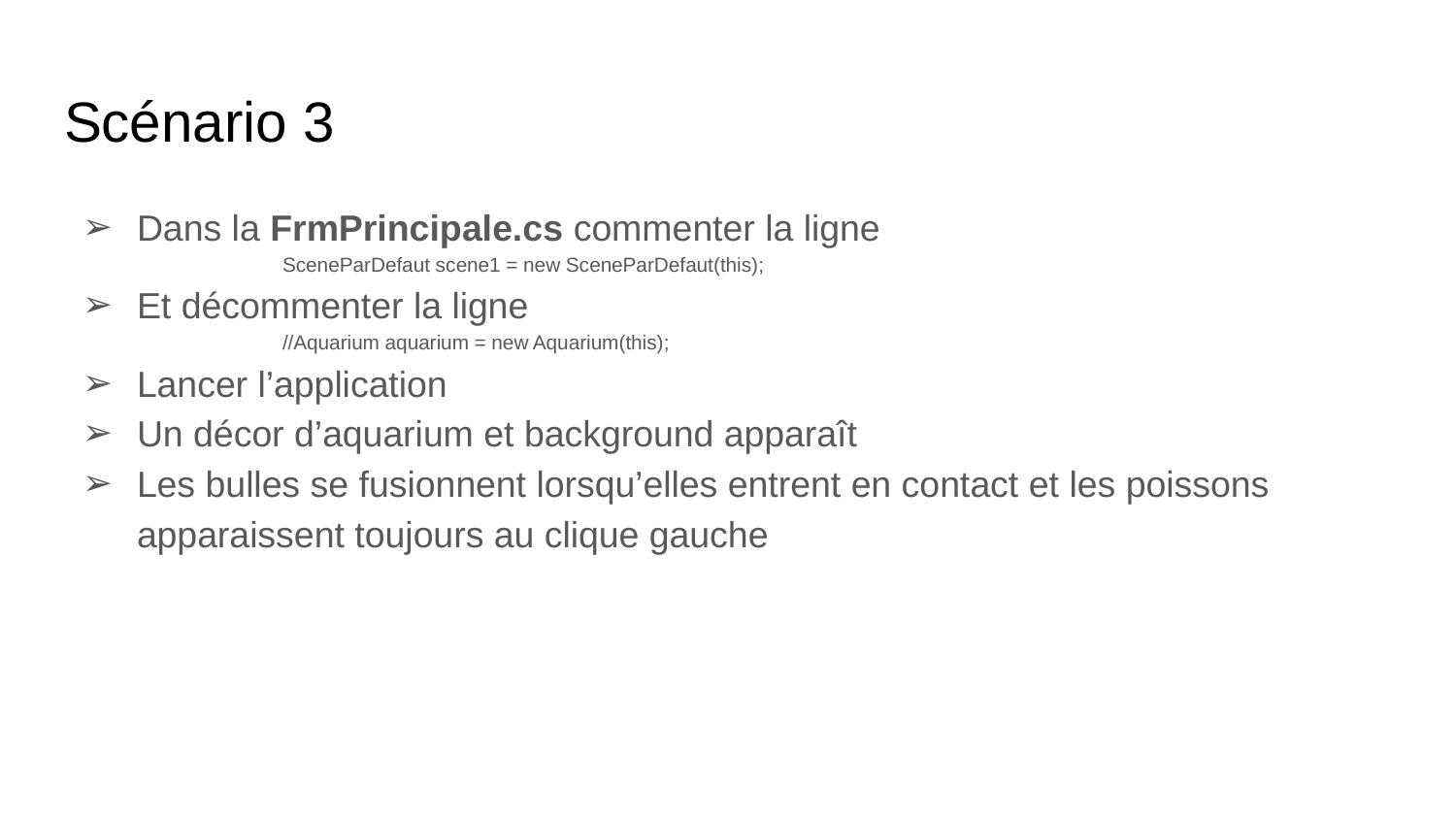

# Scénario 3
Dans la FrmPrincipale.cs commenter la ligne
	SceneParDefaut scene1 = new SceneParDefaut(this);
Et décommenter la ligne
	//Aquarium aquarium = new Aquarium(this);
Lancer l’application
Un décor d’aquarium et background apparaît
Les bulles se fusionnent lorsqu’elles entrent en contact et les poissons apparaissent toujours au clique gauche